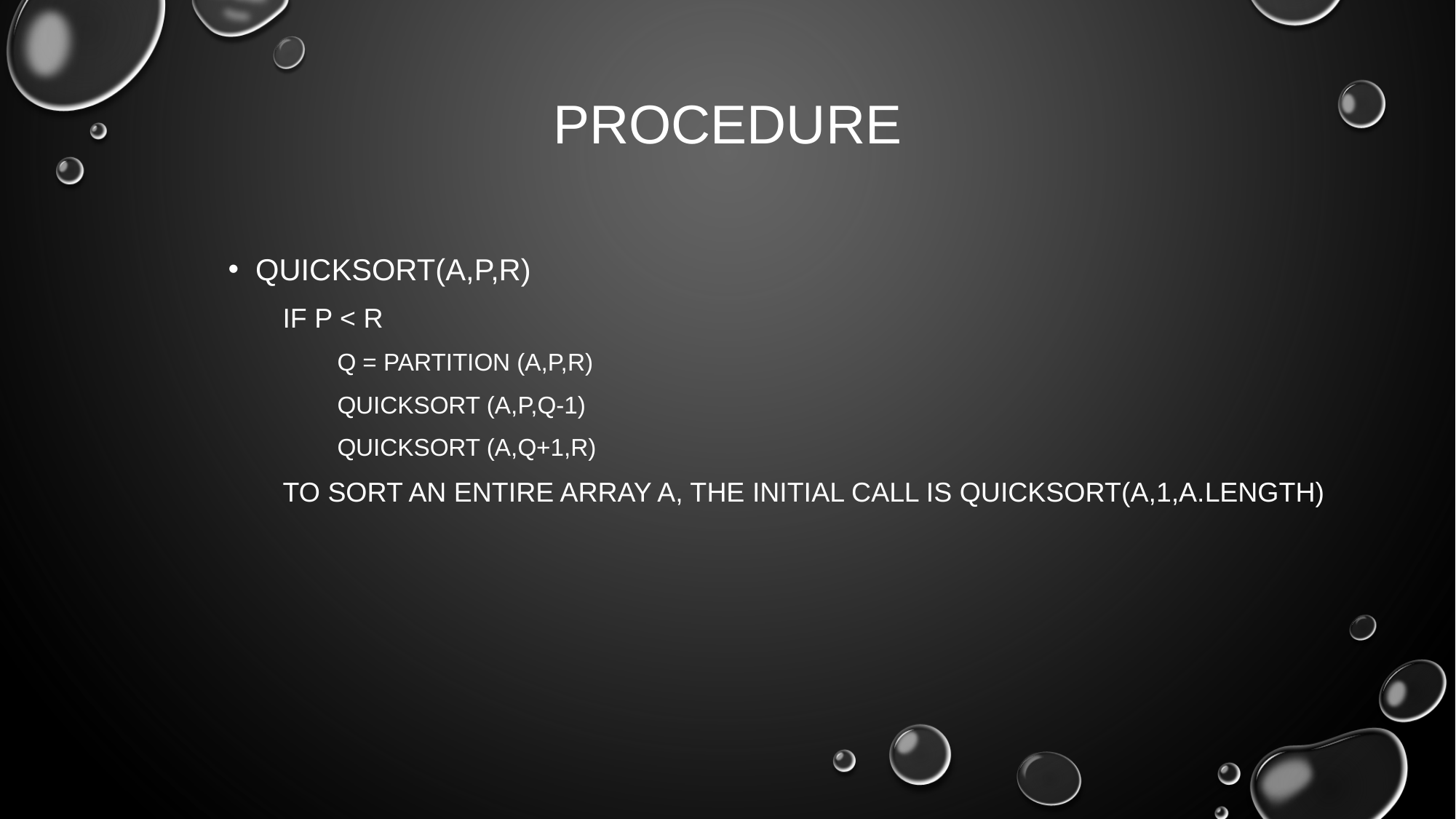

# Procedure
QUICKSORT(A,p,r)
if p < r
q = PARTITION (A,p,r)
QUICKSORT (A,p,q-1)
QUICKSORT (A,q+1,r)
To sort an entire array A, the initial call is QUICKSORT(A,1,A.length)